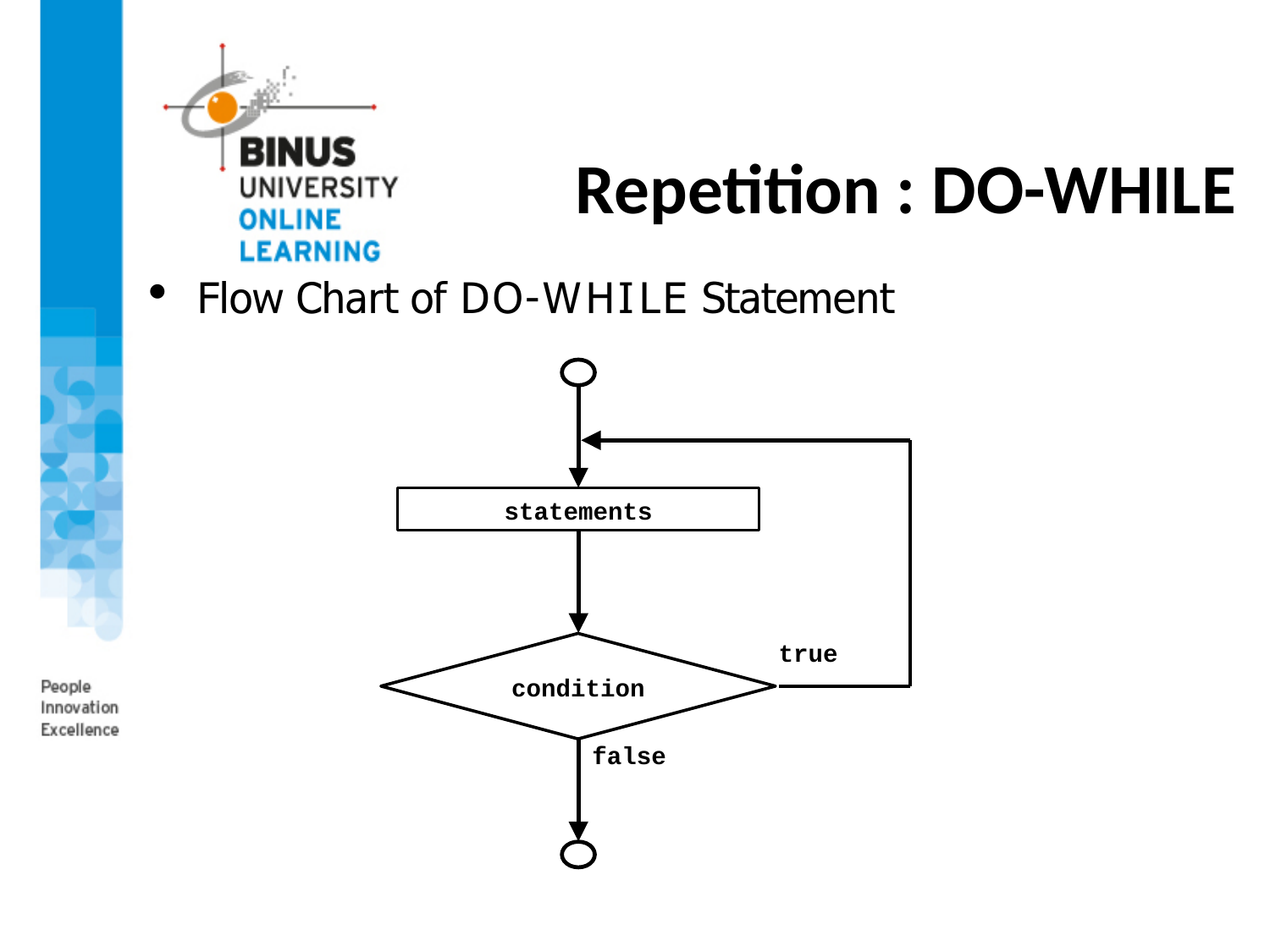

# Repetition : DO-WHILE
Flow Chart of DO-WHILE Statement

statements

condition

true

false